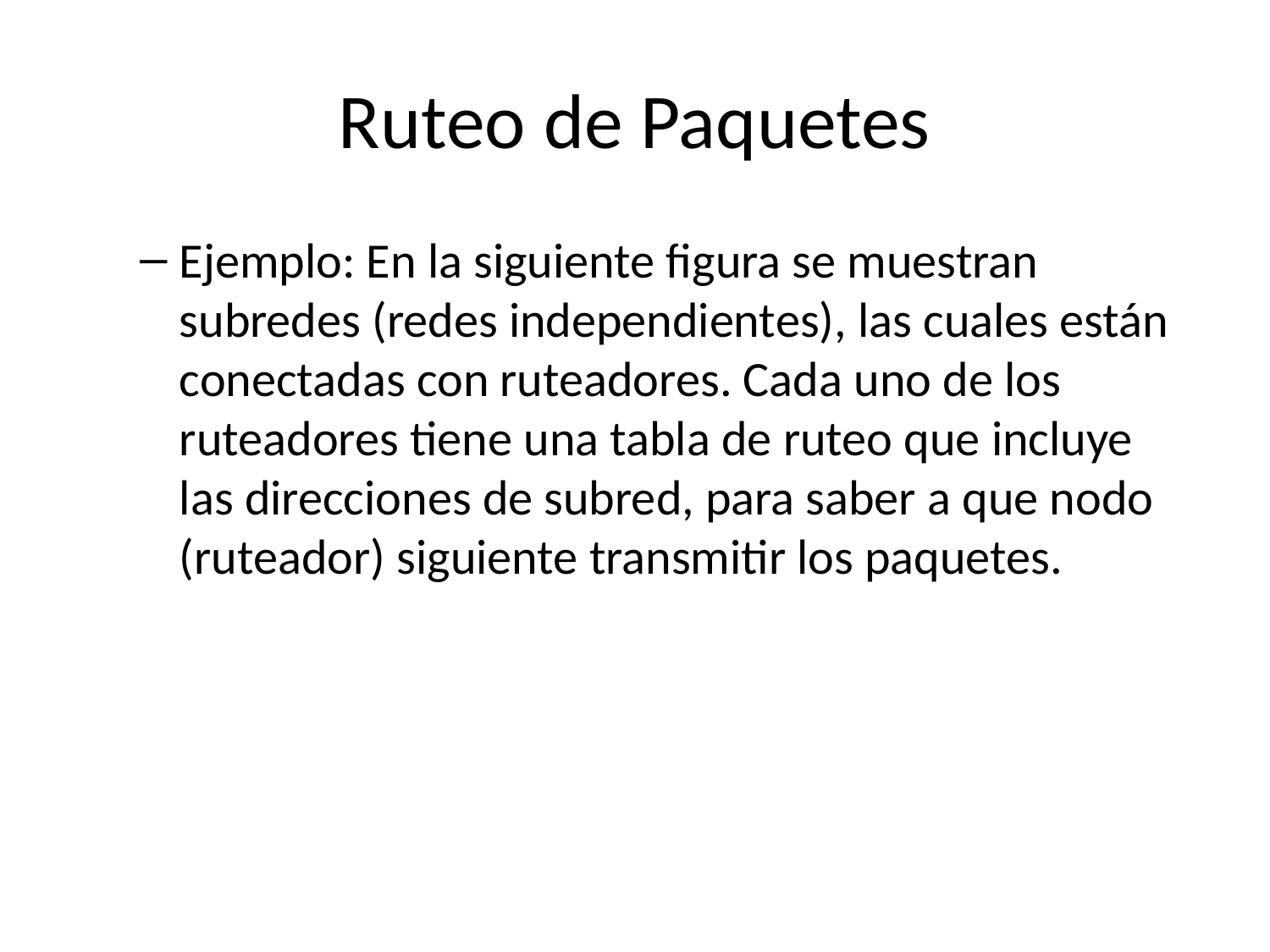

# Ruteo de Paquetes
Ejemplo: En la siguiente figura se muestran subredes (redes independientes), las cuales están conectadas con ruteadores. Cada uno de los ruteadores tiene una tabla de ruteo que incluye las direcciones de subred, para saber a que nodo (ruteador) siguiente transmitir los paquetes.